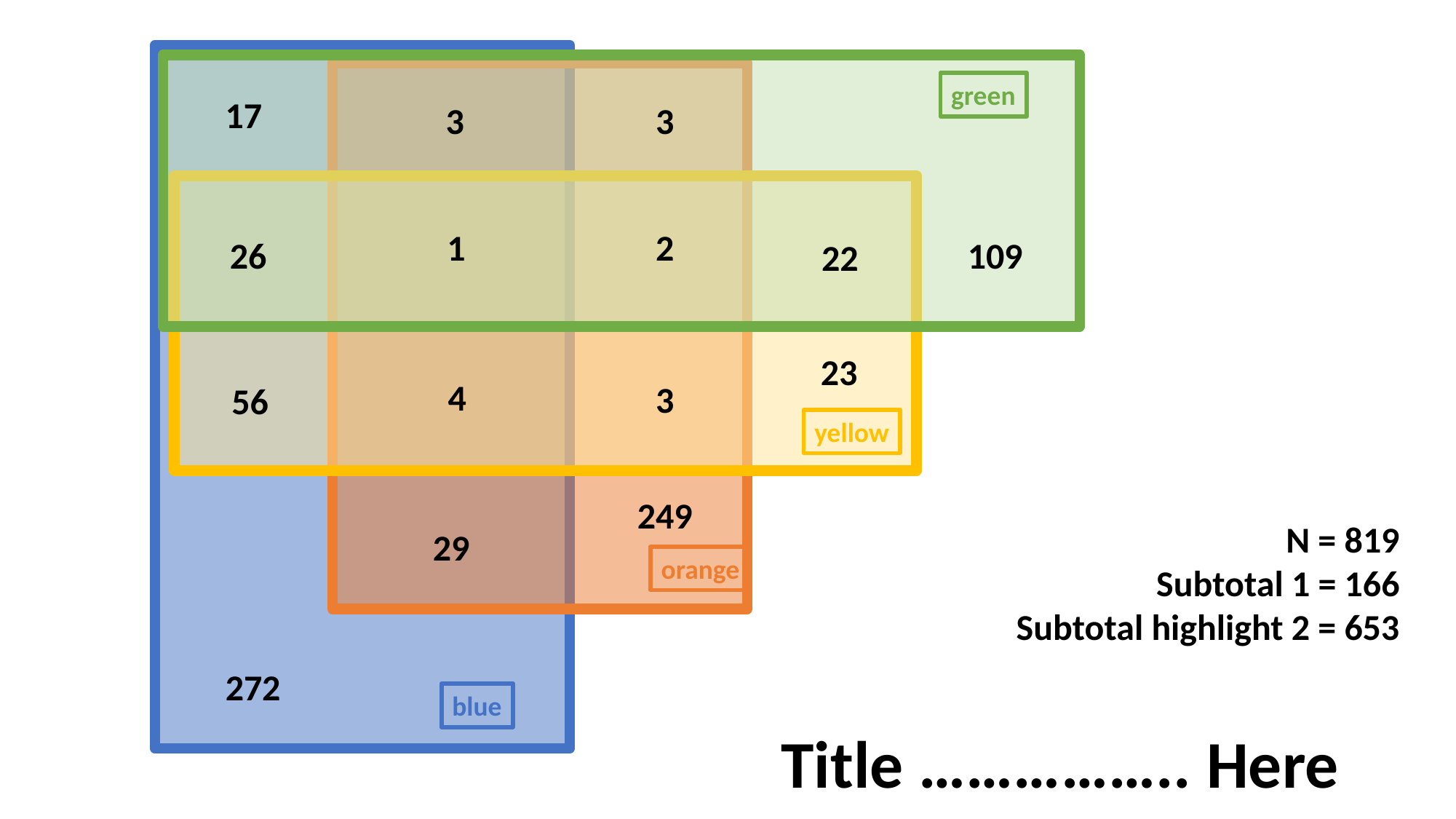

green
17
3
3
1
2
26
109
22
23
4
3
56
yellow
249
N = 819
Subtotal 1 = 166
Subtotal highlight 2 = 653

29
orange
272
blue
Title …………….. Here